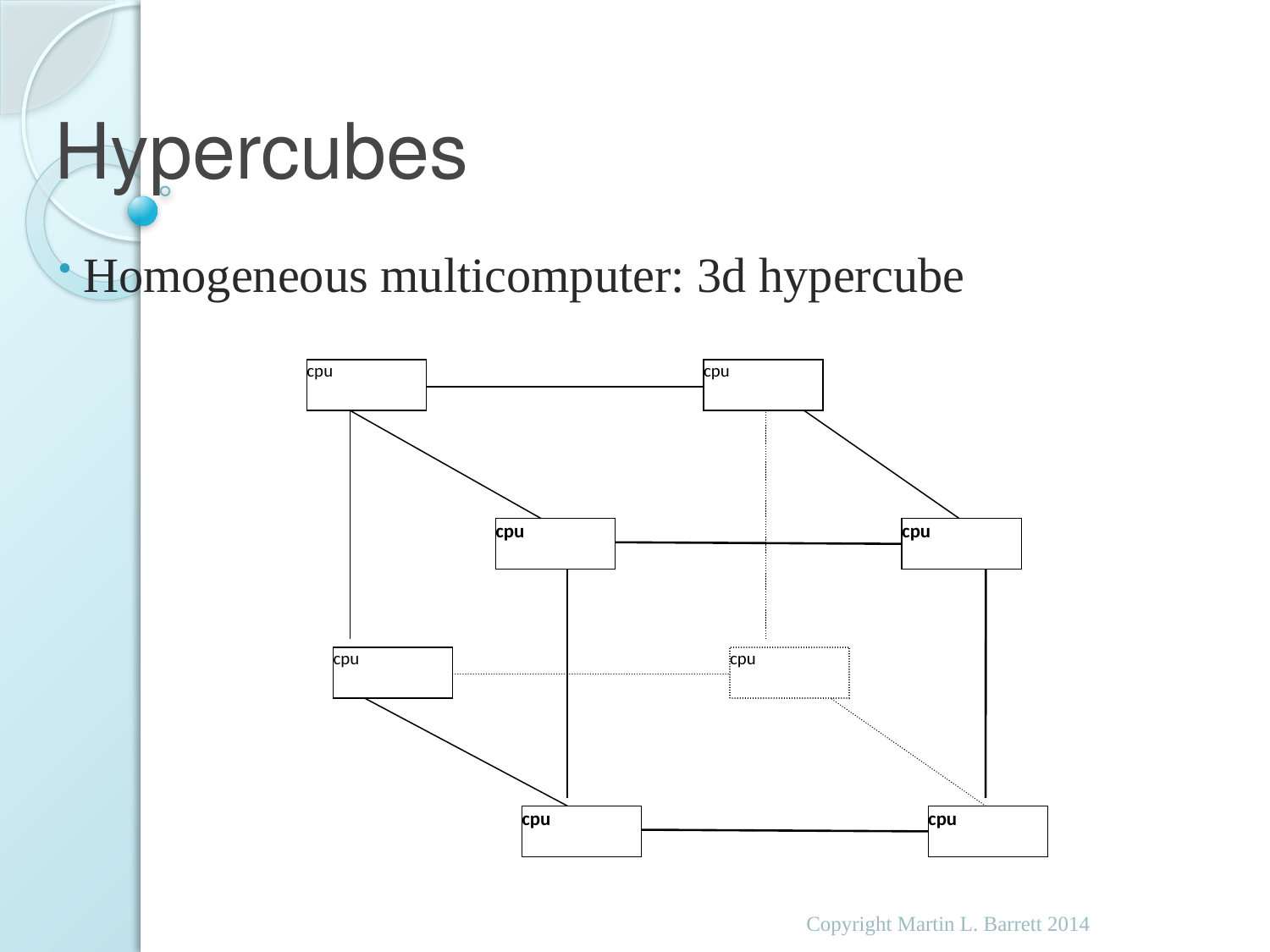

# Hypercubes
 Homogeneous multicomputer: 3d hypercube
cpu
cpu
cpu
cpu
cpu
cpu
cpu
cpu
Copyright Martin L. Barrett 2014